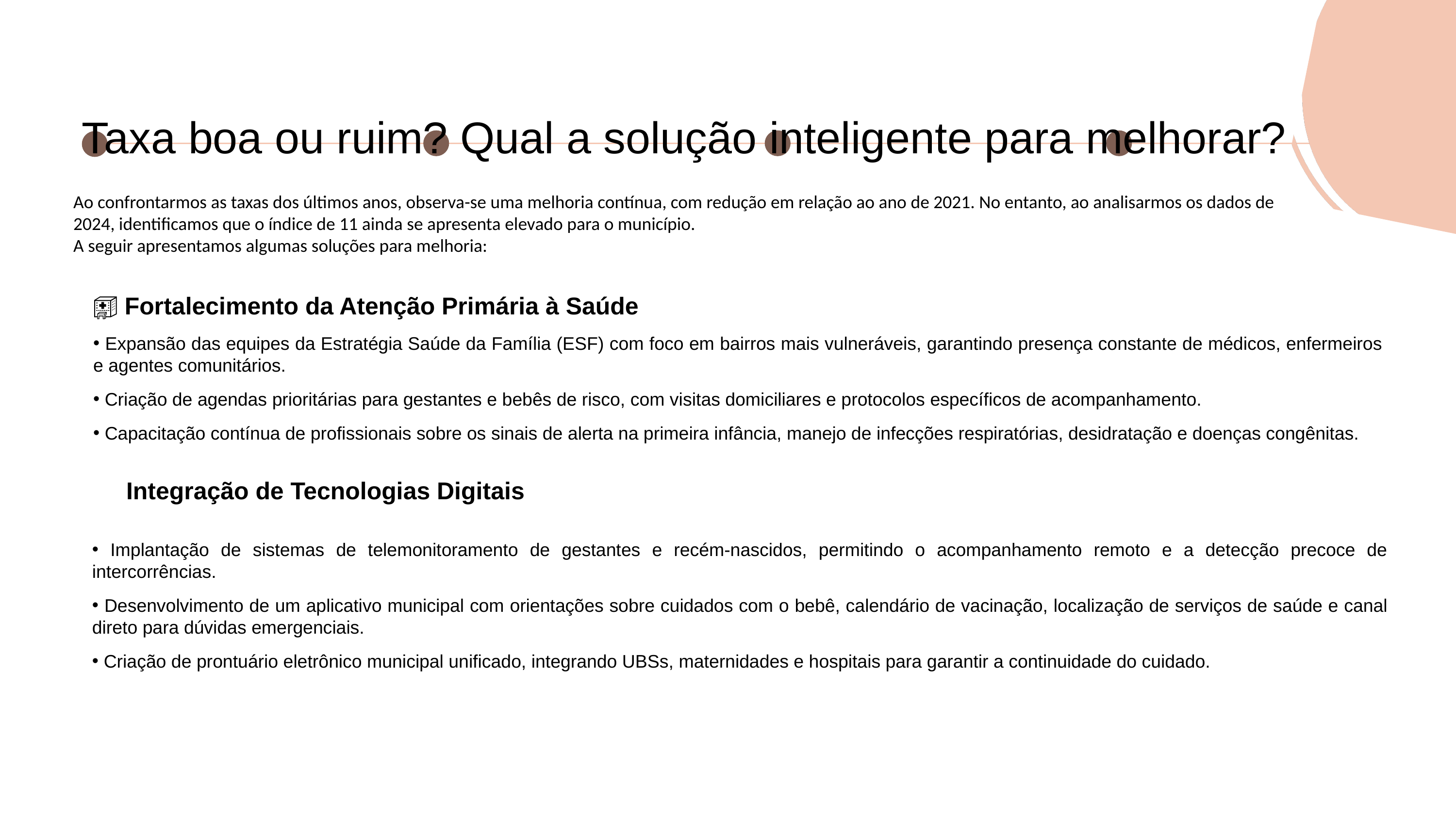

Taxa boa ou ruim? Qual a solução inteligente para melhorar?

Ao confrontarmos as taxas dos últimos anos, observa-se uma melhoria contínua, com redução em relação ao ano de 2021. No entanto, ao analisarmos os dados de 2024, identificamos que o índice de 11 ainda se apresenta elevado para o município.
A seguir apresentamos algumas soluções para melhoria:
🏥 Fortalecimento da Atenção Primária à Saúde
 Expansão das equipes da Estratégia Saúde da Família (ESF) com foco em bairros mais vulneráveis, garantindo presença constante de médicos, enfermeiros e agentes comunitários.
 Criação de agendas prioritárias para gestantes e bebês de risco, com visitas domiciliares e protocolos específicos de acompanhamento.
 Capacitação contínua de profissionais sobre os sinais de alerta na primeira infância, manejo de infecções respiratórias, desidratação e doenças congênitas.

     Integração de Tecnologias Digitais

 Implantação de sistemas de telemonitoramento de gestantes e recém-nascidos, permitindo o acompanhamento remoto e a detecção precoce de intercorrências.
 Desenvolvimento de um aplicativo municipal com orientações sobre cuidados com o bebê, calendário de vacinação, localização de serviços de saúde e canal direto para dúvidas emergenciais.
 Criação de prontuário eletrônico municipal unificado, integrando UBSs, maternidades e hospitais para garantir a continuidade do cuidado.